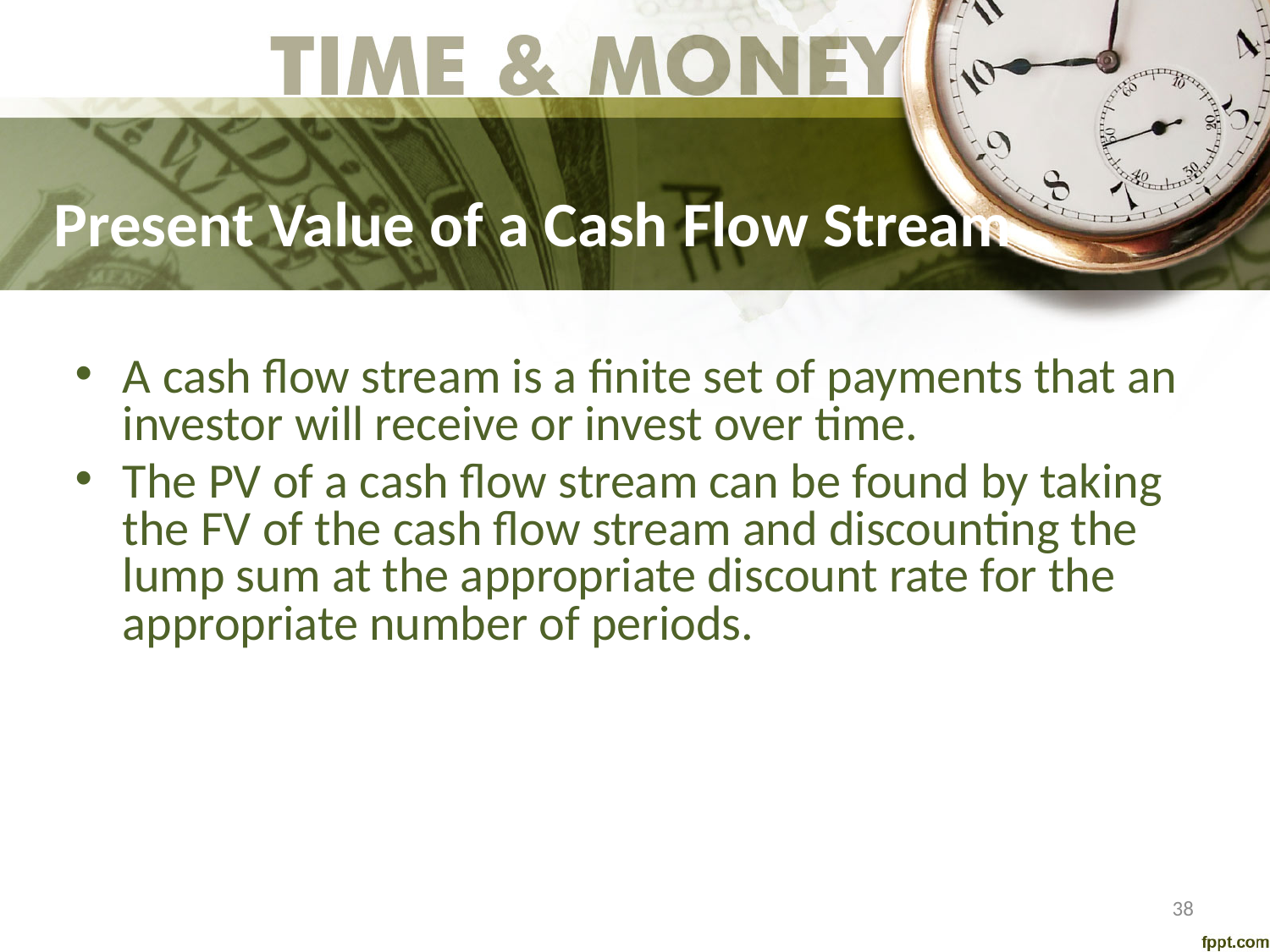

# Present Value of a Cash Flow Stream
A cash flow stream is a finite set of payments that an investor will receive or invest over time.
The PV of a cash flow stream can be found by taking the FV of the cash flow stream and discounting the lump sum at the appropriate discount rate for the appropriate number of periods.

38